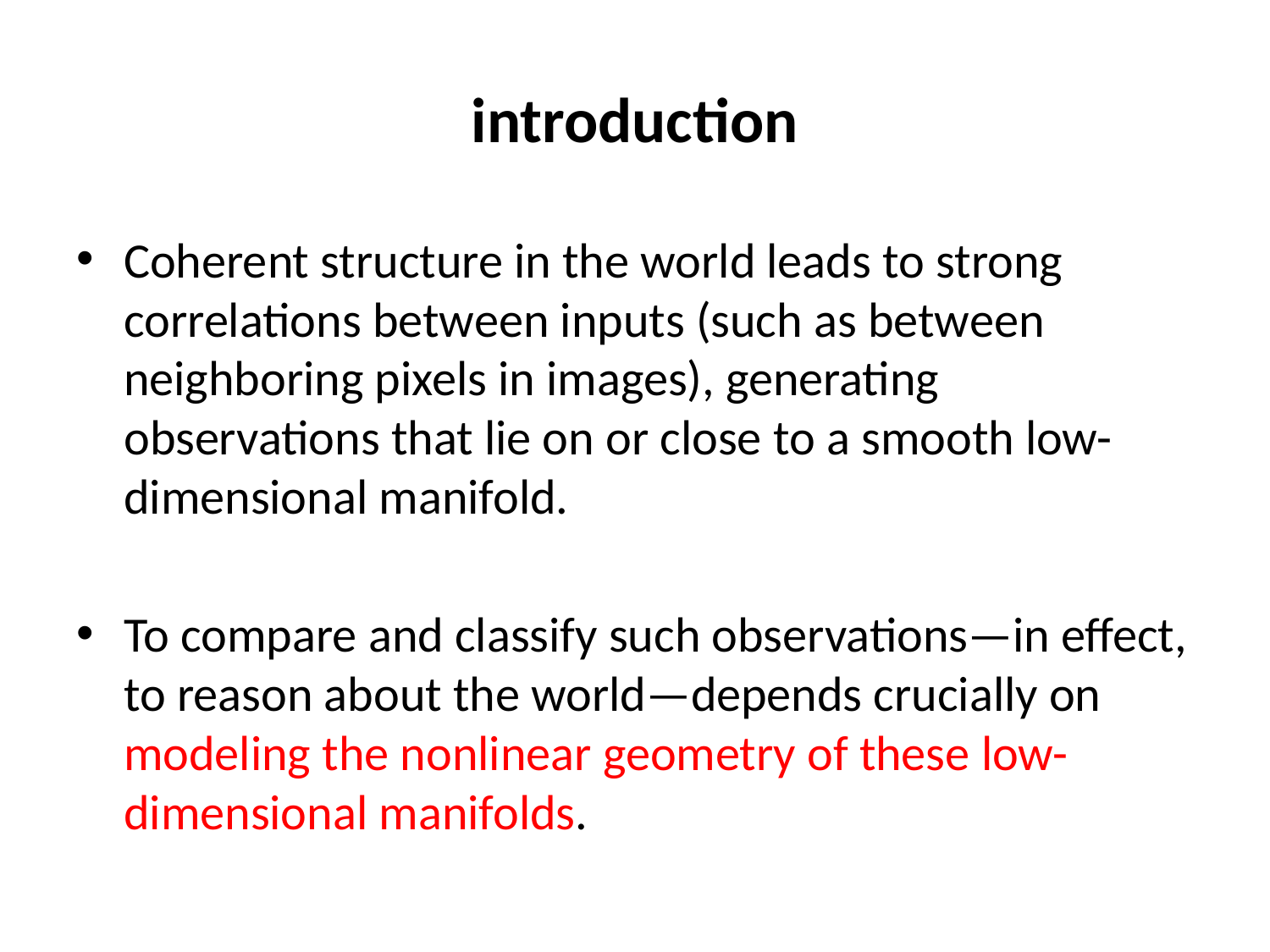

# introduction
Coherent structure in the world leads to strong correlations between inputs (such as between neighboring pixels in images), generating observations that lie on or close to a smooth low-dimensional manifold.

To compare and classify such observations—in effect, to reason about the world—depends crucially on modeling the nonlinear geometry of these low-dimensional manifolds.